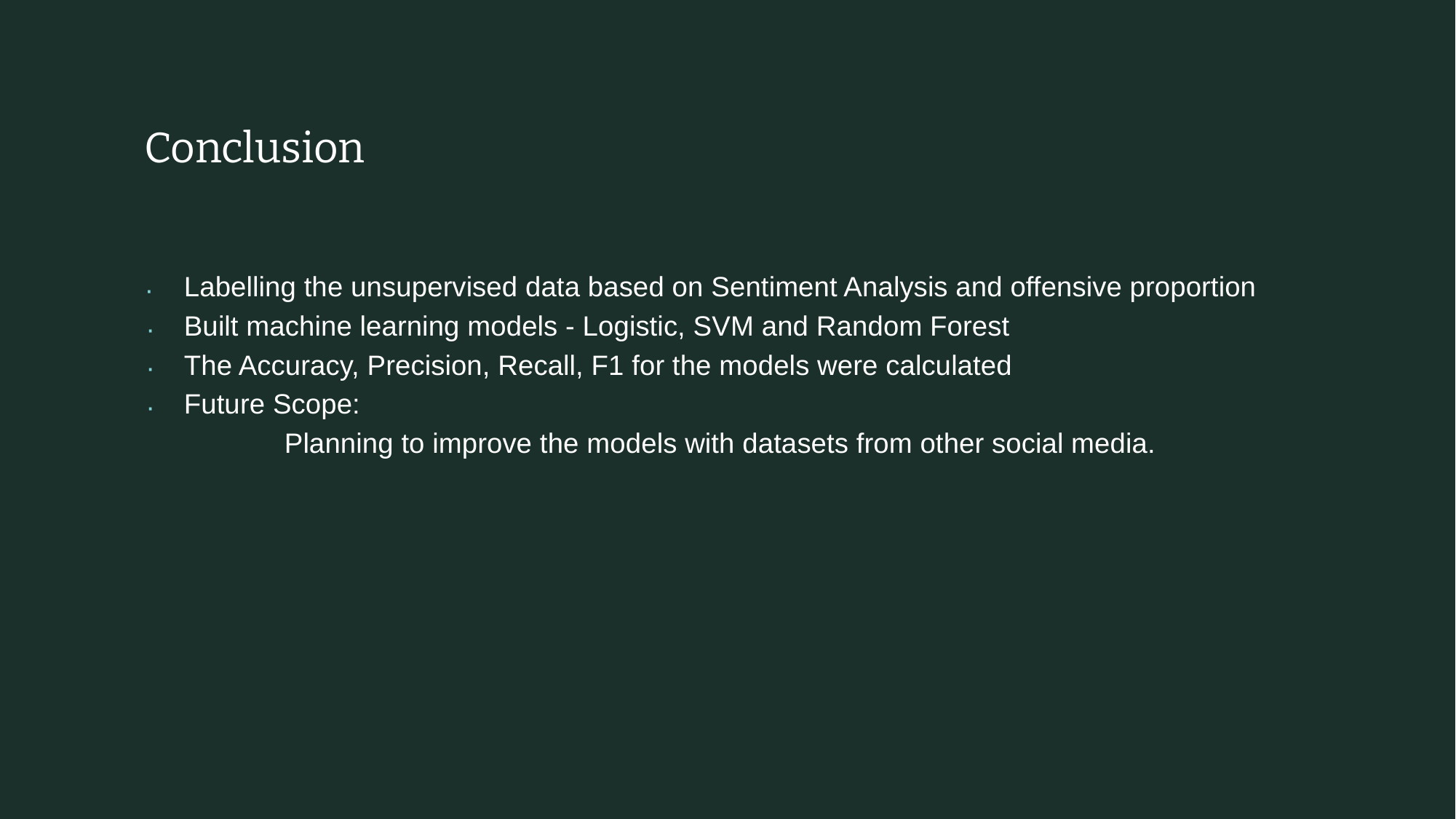

# Conclusion
Labelling the unsupervised data based on Sentiment Analysis and offensive proportion
Built machine learning models - Logistic, SVM and Random Forest
The Accuracy, Precision, Recall, F1 for the models were calculated
Future Scope:
		Planning to improve the models with datasets from other social media.